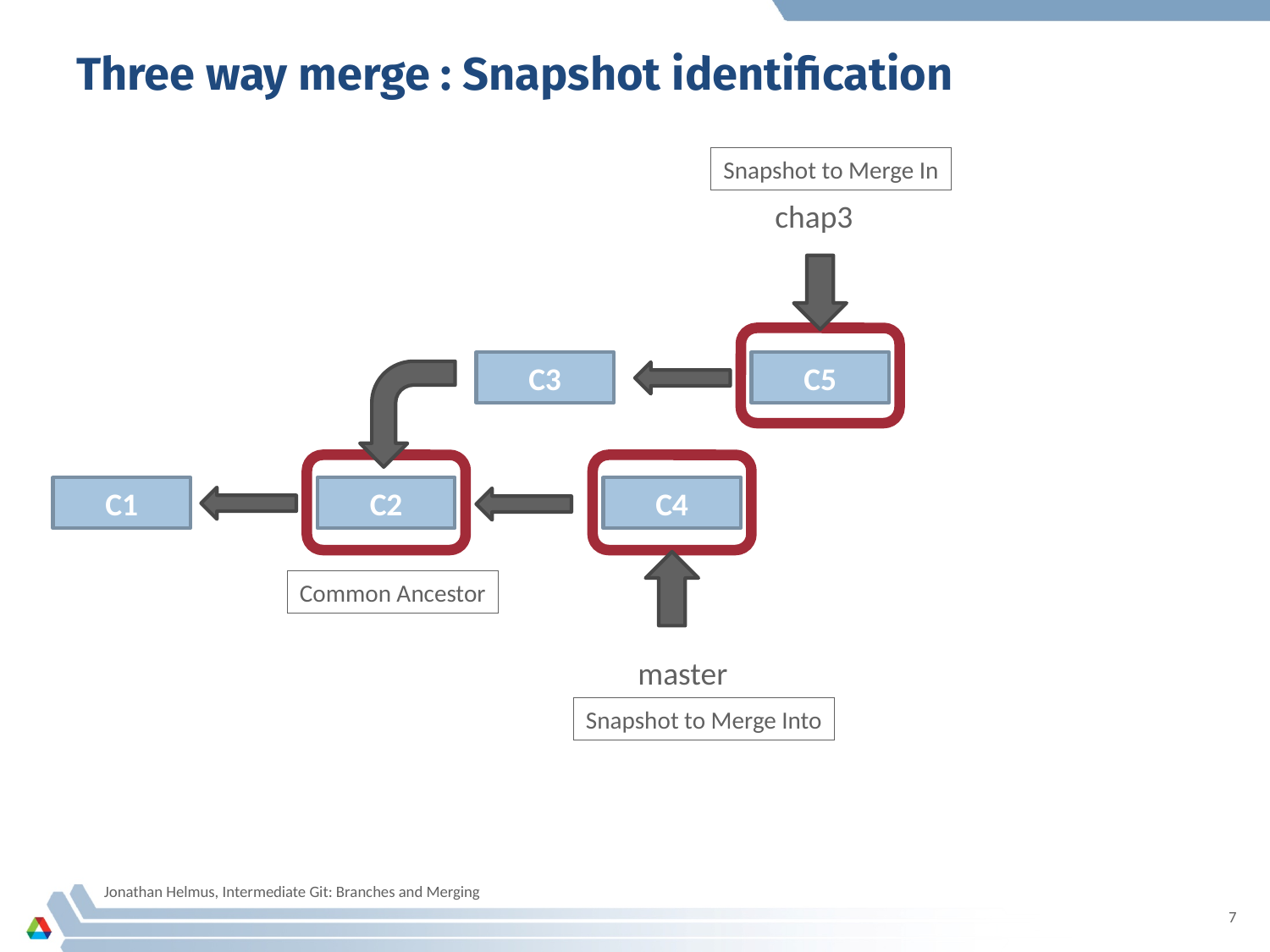

# Three way merge : Snapshot identification
Snapshot to Merge In
chap3

C3
C5

C1
C2
C4

Common Ancestor
master
Snapshot to Merge Into
Jonathan Helmus, Intermediate Git: Branches and Merging
7